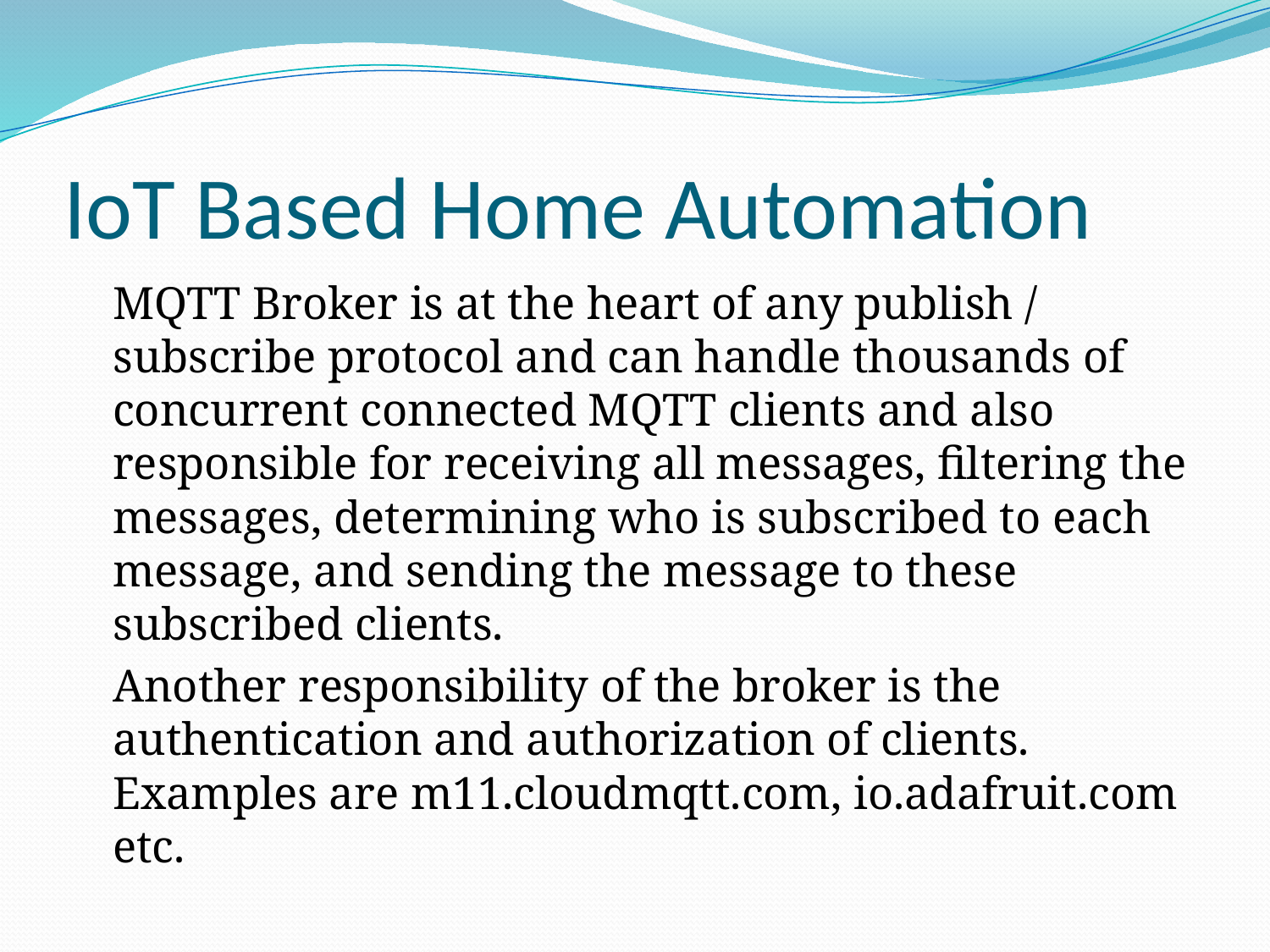

# IoT Based Home Automation
	MQTT Broker is at the heart of any publish / subscribe protocol and can handle thousands of concurrent connected MQTT clients and also responsible for receiving all messages, filtering the messages, determining who is subscribed to each message, and sending the message to these subscribed clients.
	Another responsibility of the broker is the authentication and authorization of clients. Examples are m11.cloudmqtt.com, io.adafruit.com etc.